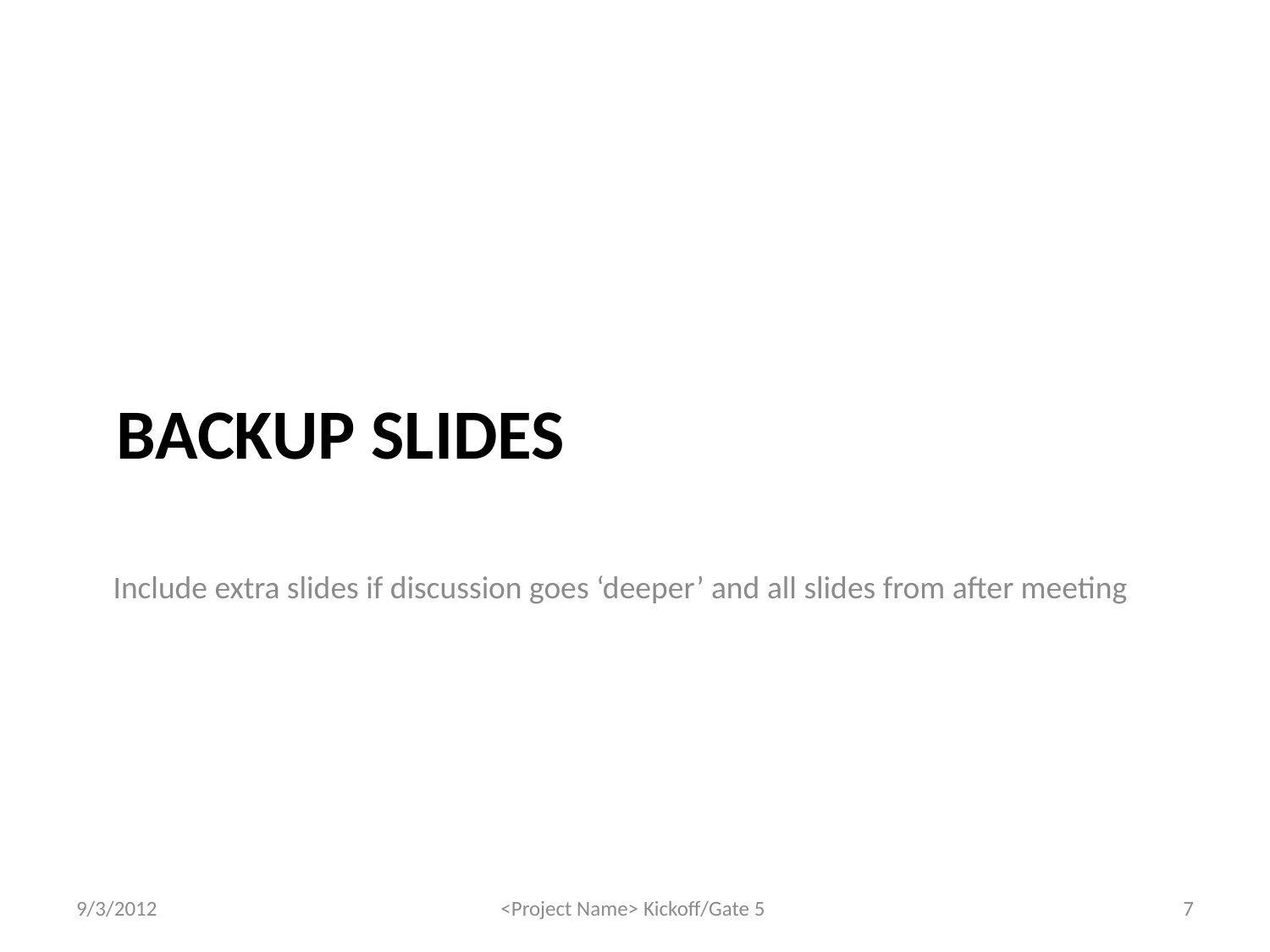

# Backup Slides
Include extra slides if discussion goes ‘deeper’ and all slides from after meeting
9/3/2012
7